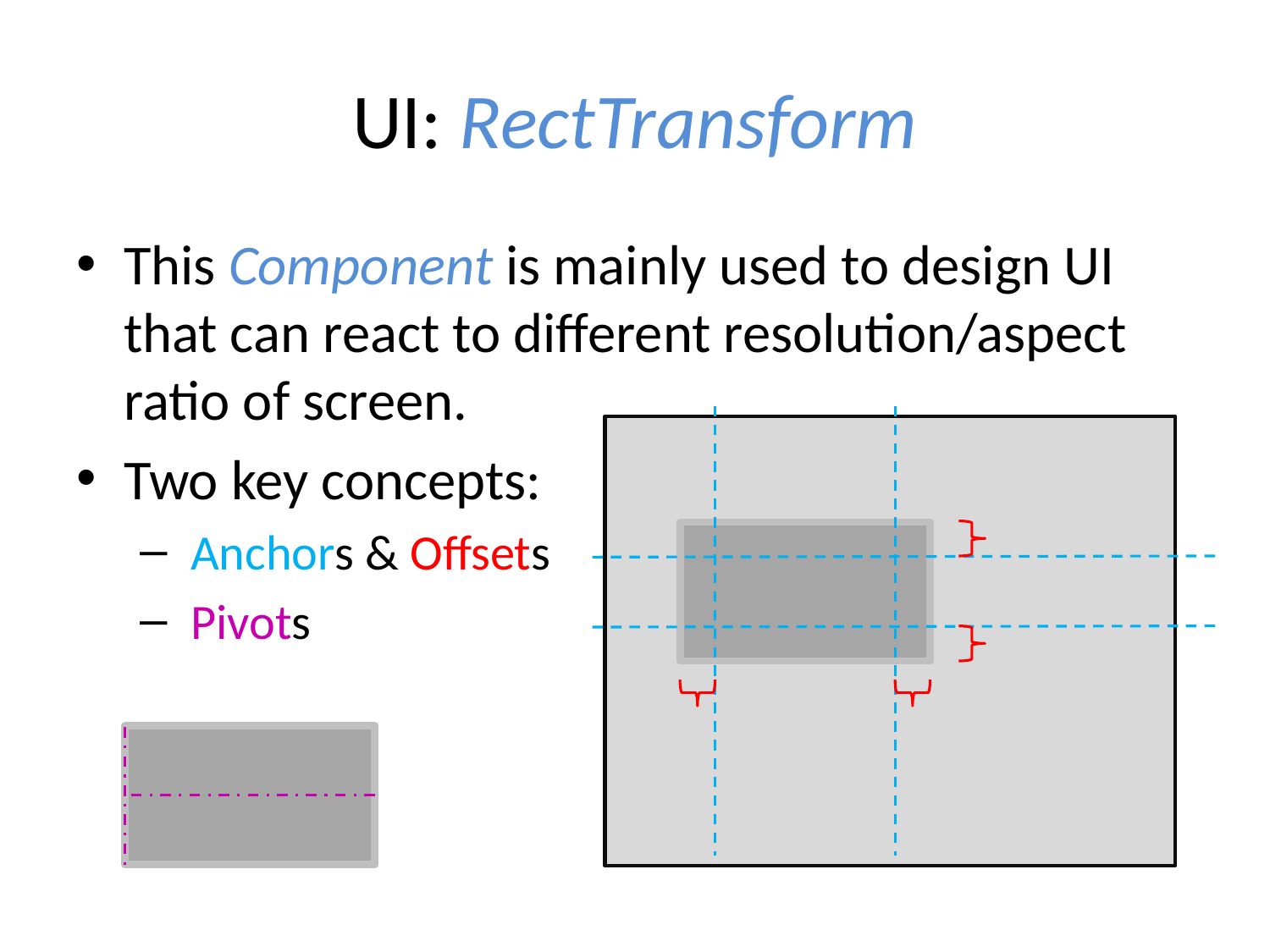

# UI: RectTransform
This Component is mainly used to design UI that can react to different resolution/aspect ratio of screen.
Two key concepts:
 Anchors & Offsets
 Pivots